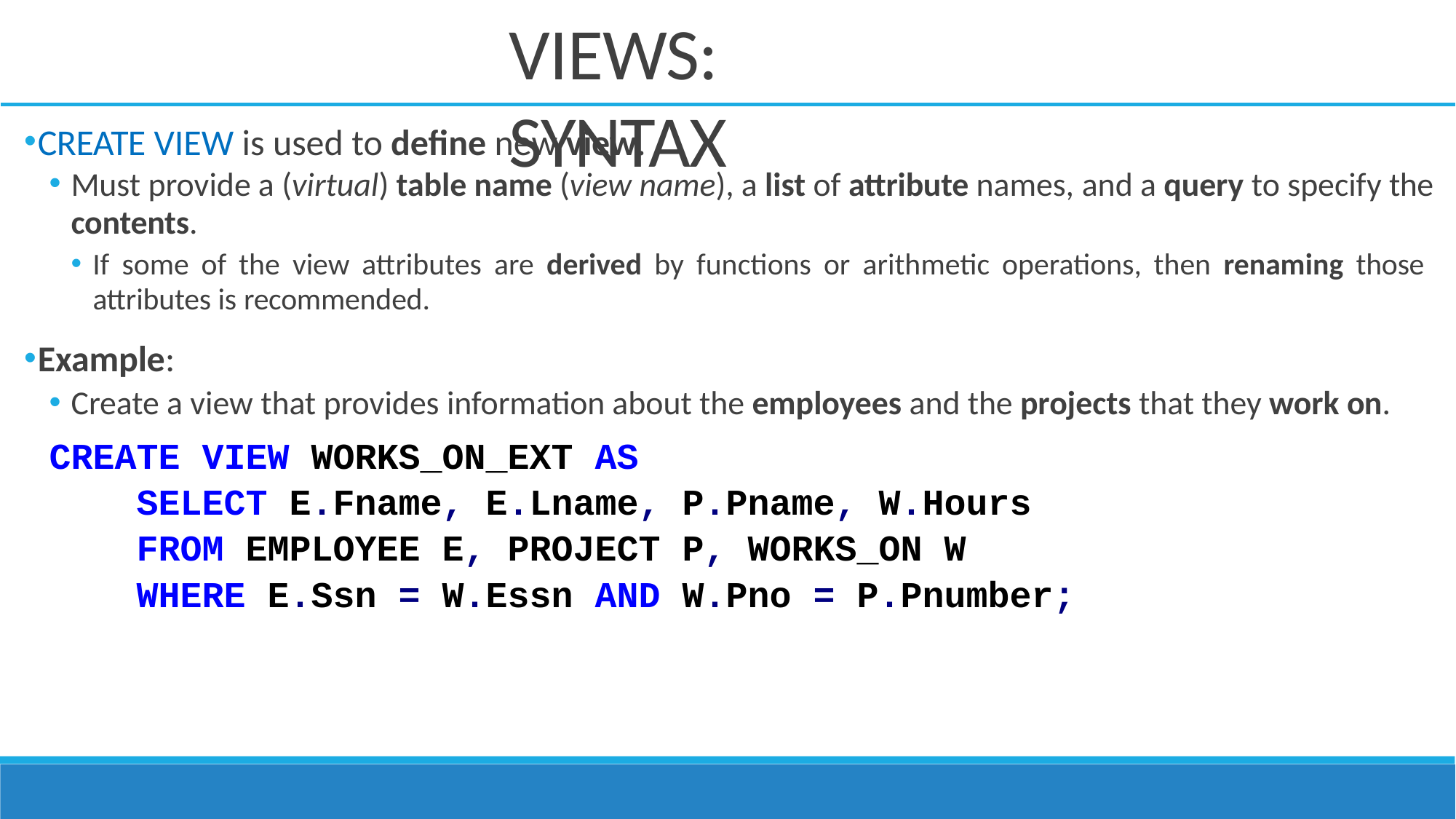

# VIEWS: SYNTAX

CREATE VIEW is used to define new view.
Must provide a (virtual) table name (view name), a list of attribute names, and a query to specify the
contents.
If some of the view attributes are derived by functions or arithmetic operations, then renaming those
attributes is recommended.
Example:
Create a view that provides information about the employees and the projects that they work on.
CREATE VIEW WORKS_ON_EXT AS
    SELECT E.Fname, E.Lname, P.Pname, W.Hours
    FROM EMPLOYEE E, PROJECT P, WORKS_ON W
    WHERE E.Ssn = W.Essn AND W.Pno = P.Pnumber;